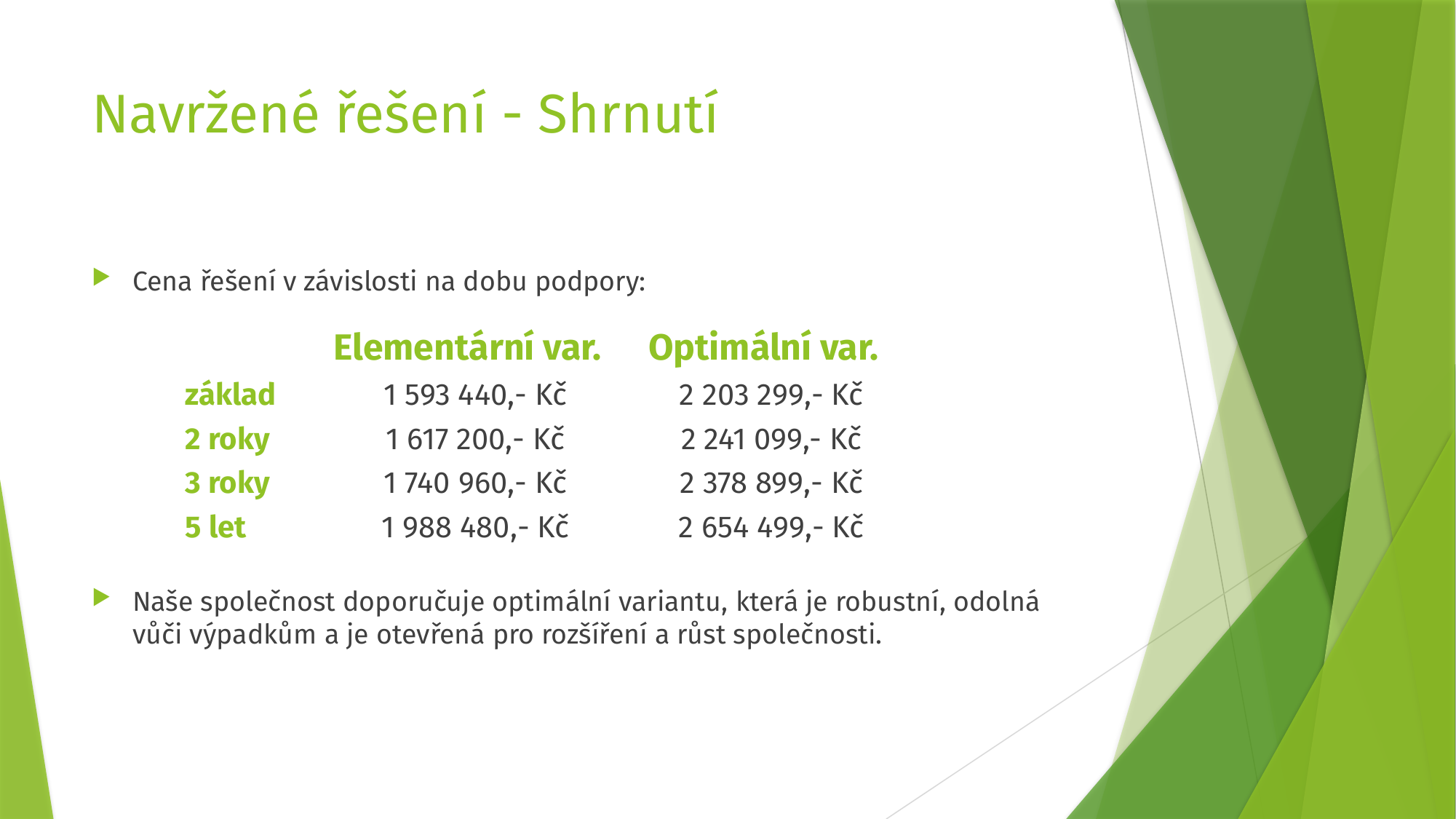

# Navržené řešení - Shrnutí
Cena řešení v závislosti na dobu podpory:

Naše společnost doporučuje optimální variantu, která je robustní, odolná vůči výpadkům a je otevřená pro rozšíření a růst společnosti.
|  | Elementární var. | Optimální var. |
| --- | --- | --- |
| základ | 1 593 440,- Kč | 2 203 299,- Kč |
| 2 roky | 1 617 200,- Kč | 2 241 099,- Kč |
| 3 roky | 1 740 960,- Kč | 2 378 899,- Kč |
| 5 let | 1 988 480,- Kč | 2 654 499,- Kč |